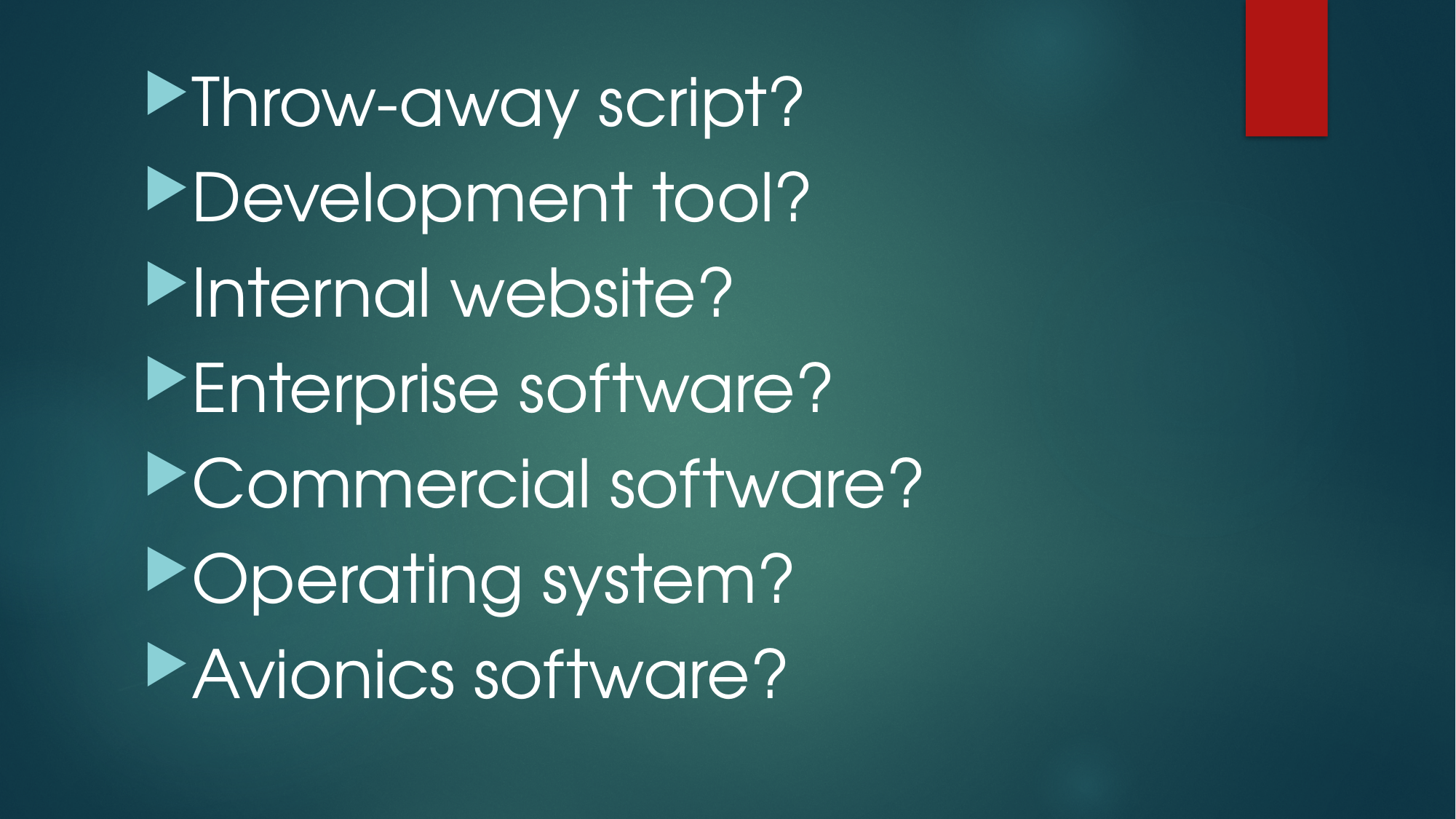

Throw-away script?
Development tool?
Internal website?
Enterprise software?
Commercial software?
Operating system?
Avionics software?